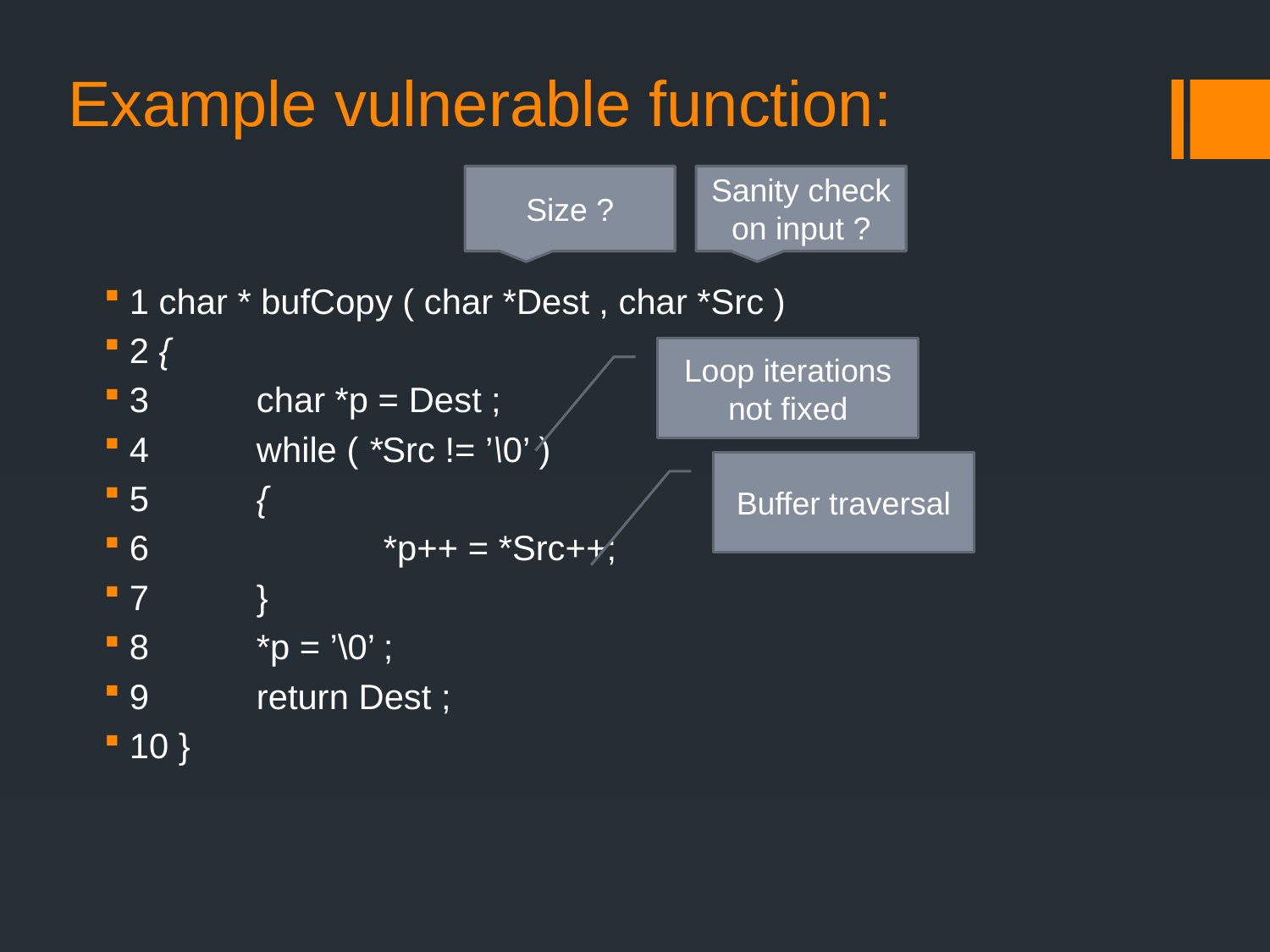

# Example vulnerable function:
Size ?
Sanity check on input ?
1 char * bufCopy ( char *Dest , char *Src )
2 {
3 	char *p = Dest ;
4 	while ( *Src != ’\0’ )
5 	{
6 		*p++ = *Src++;
7 	}
8 	*p = ’\0’ ;
9 	return Dest ;
10 }
Loop iterations not fixed
Buffer traversal